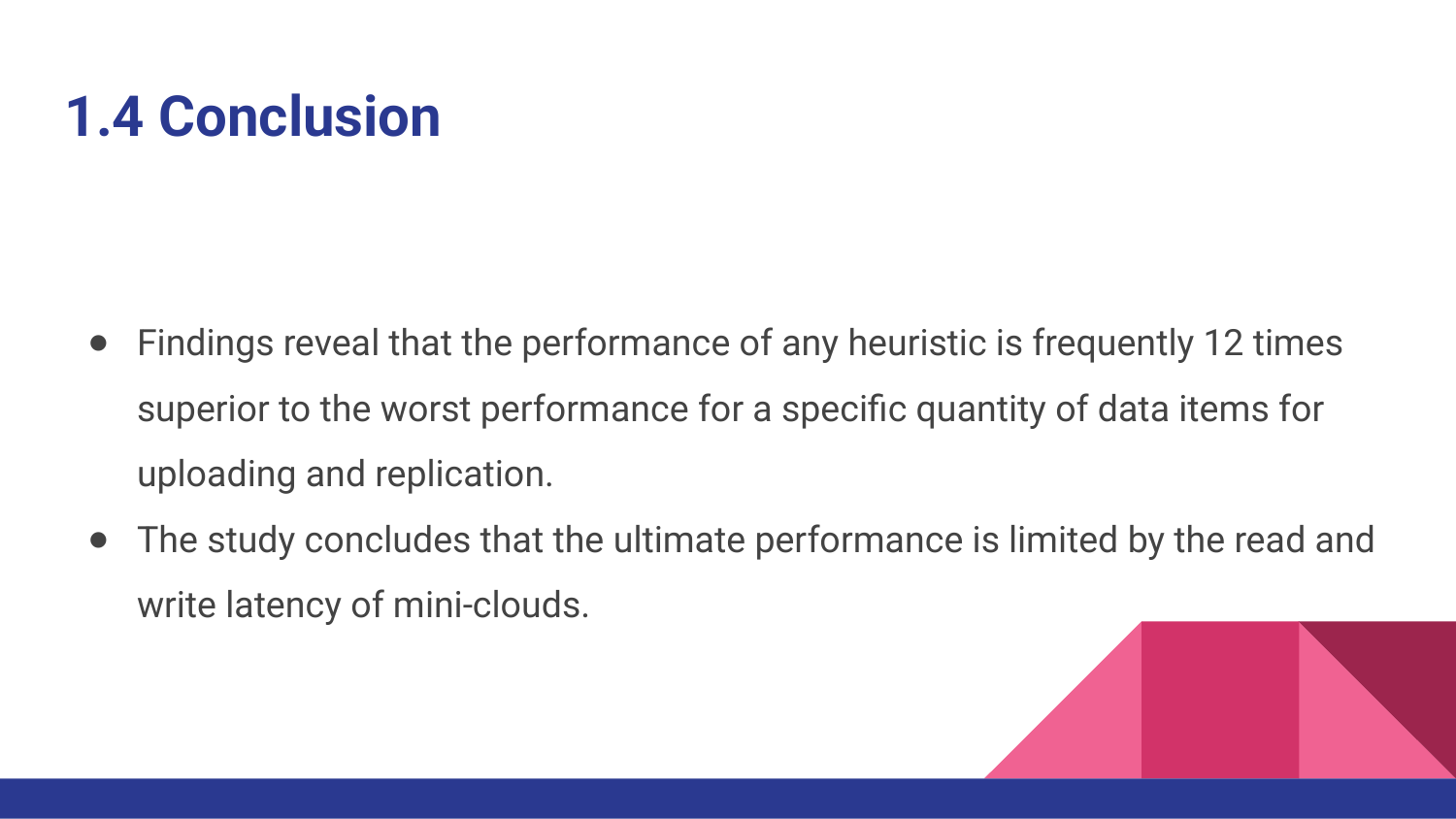

# 1.4 Conclusion
Findings reveal that the performance of any heuristic is frequently 12 times superior to the worst performance for a specific quantity of data items for uploading and replication.
The study concludes that the ultimate performance is limited by the read and write latency of mini-clouds.